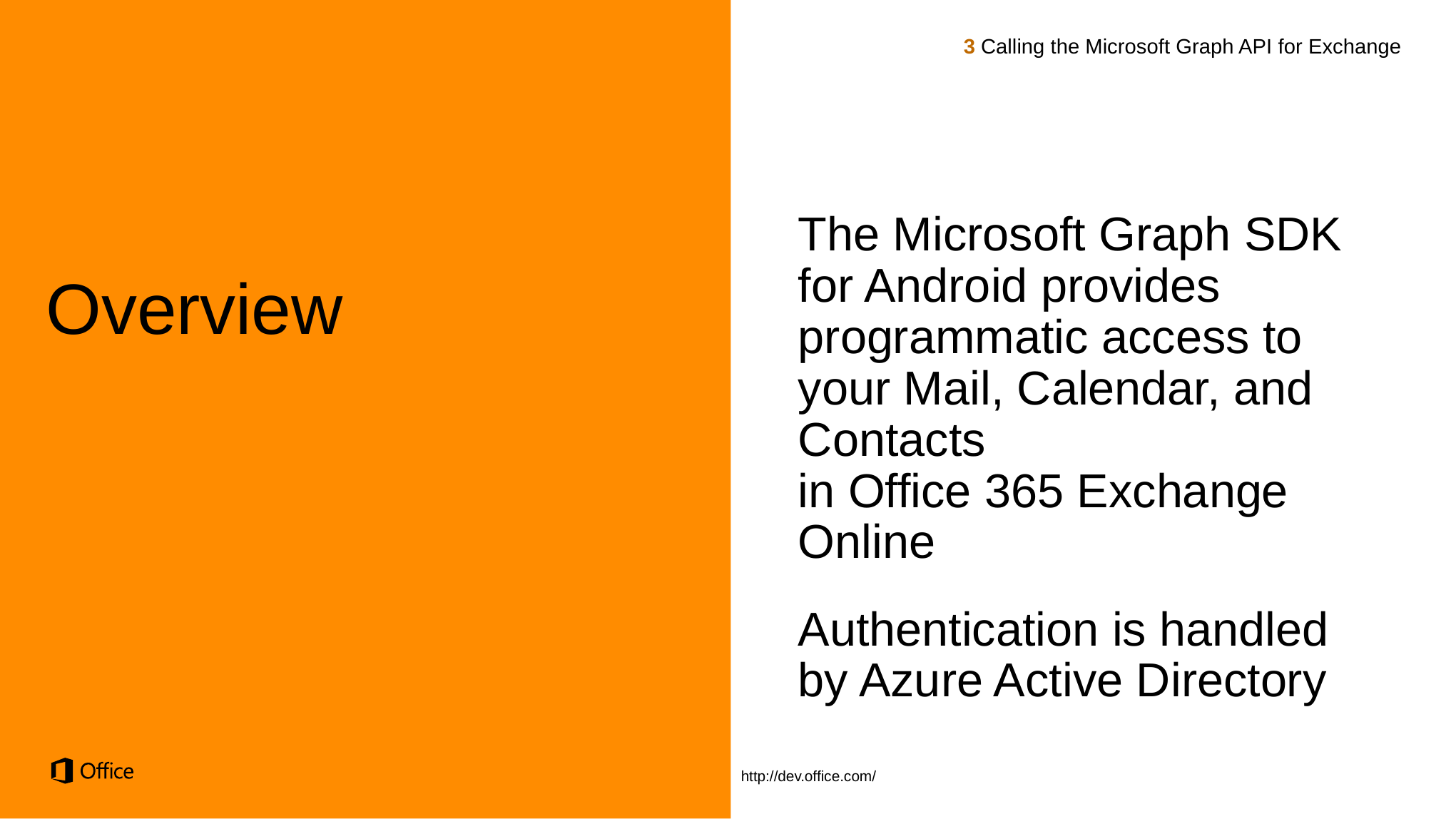

3 Calling the Microsoft Graph API for Exchange

The Microsoft Graph SDK for Android provides programmatic access to your Mail, Calendar, and Contacts
in Office 365 Exchange Online
Authentication is handled
by Azure Active Directory
Overview